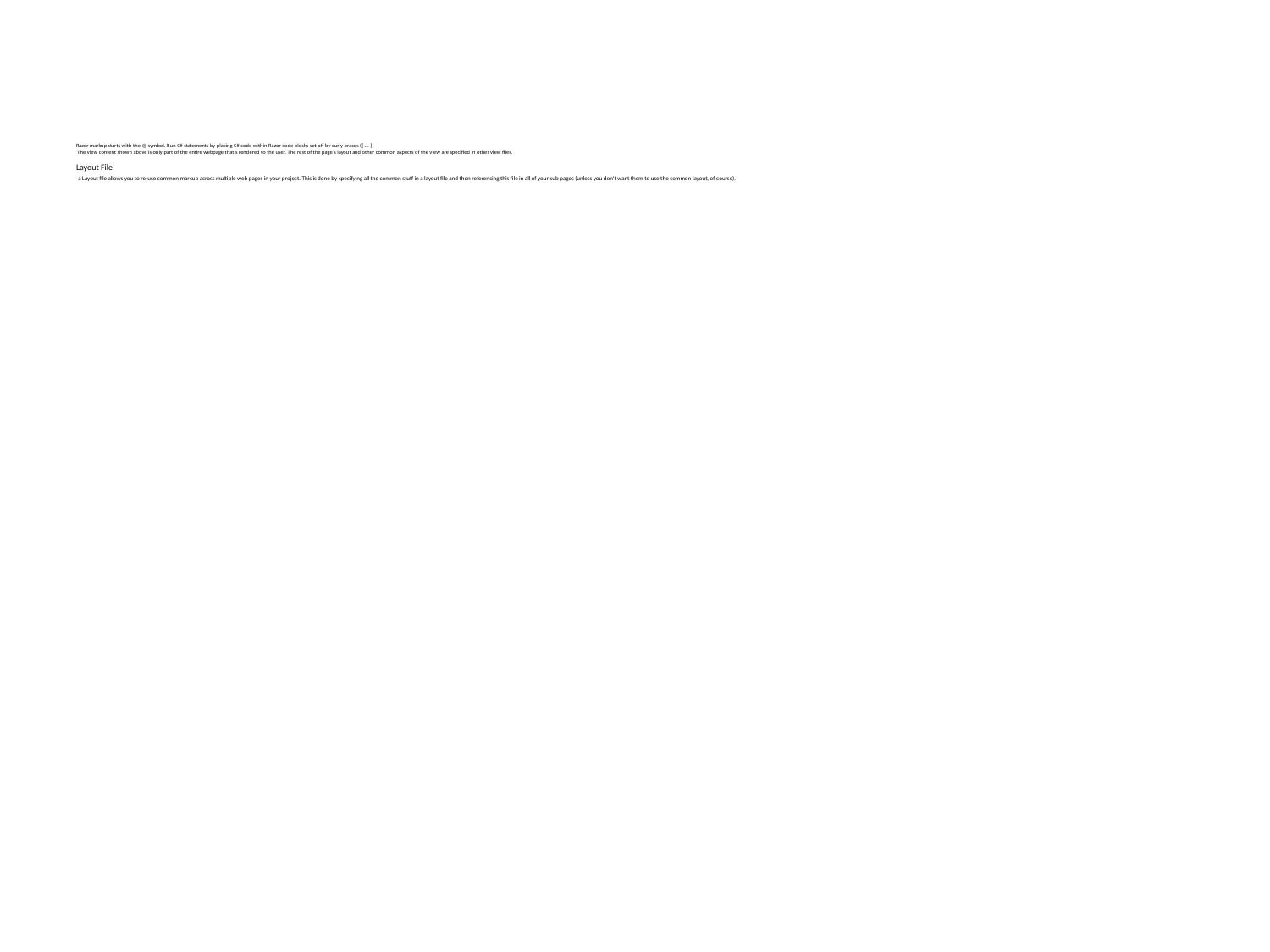

# Razor markup starts with the @ symbol. Run C# statements by placing C# code within Razor code blocks set off by curly braces ({ ... }) The view content shown above is only part of the entire webpage that's rendered to the user. The rest of the page's layout and other common aspects of the view are specified in other view files. Layout File a Layout file allows you to re-use common markup across multiple web pages in your project. This is done by specifying all the common stuff in a layout file and then referencing this file in all of your sub pages (unless you don't want them to use the common layout, of course).